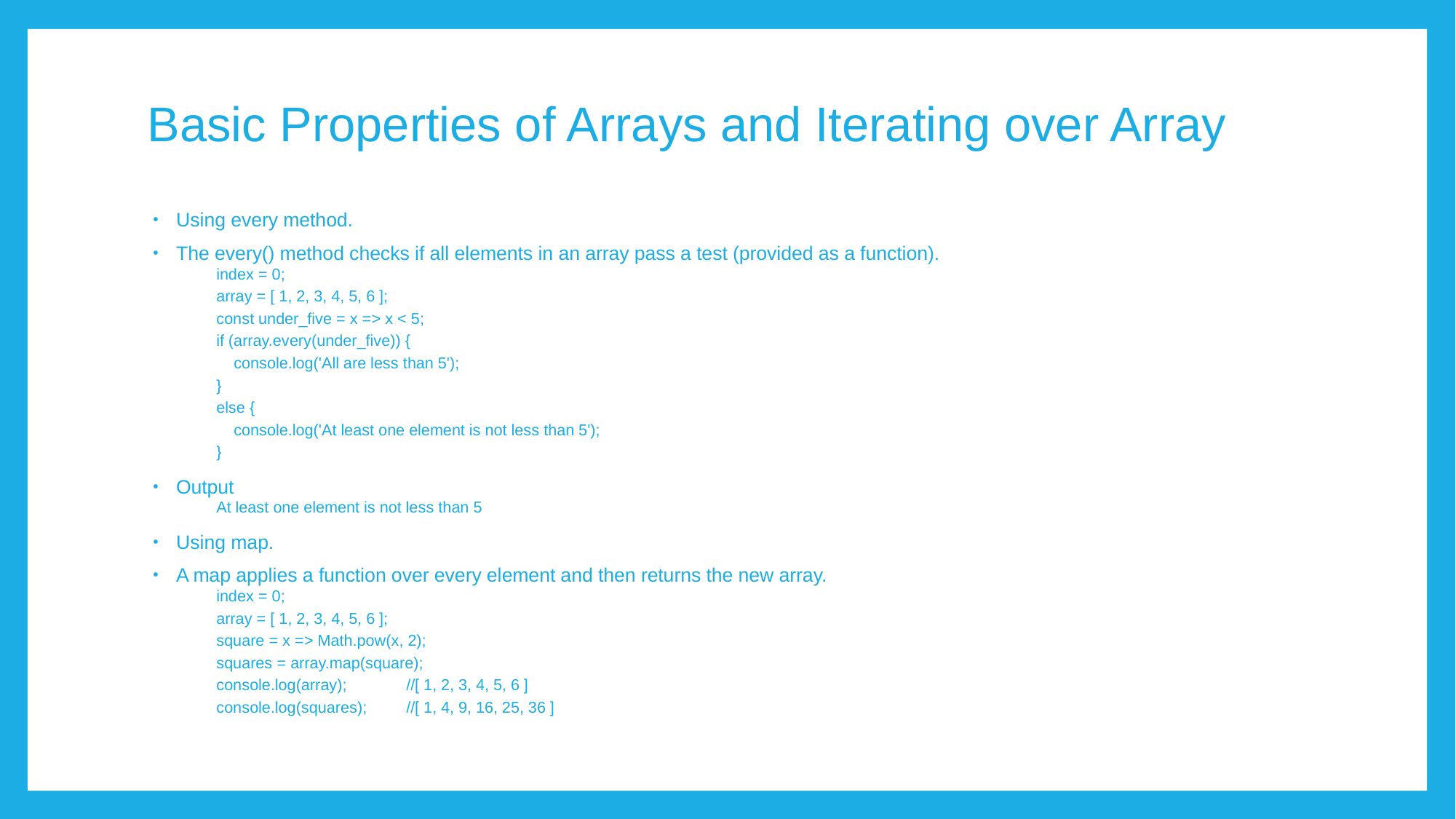

# Basic Properties of Arrays and Iterating over Array
Using every method.
The every() method checks if all elements in an array pass a test (provided as a function).
index = 0;
array = [ 1, 2, 3, 4, 5, 6 ];
const under_five = x => x < 5;
if (array.every(under_five)) {
    console.log('All are less than 5');
}
else {
    console.log('At least one element is not less than 5');
}
Output
At least one element is not less than 5
Using map.
A map applies a function over every element and then returns the new array.
index = 0;
array = [ 1, 2, 3, 4, 5, 6 ];
square = x => Math.pow(x, 2);
squares = array.map(square);
console.log(array);	//[ 1, 2, 3, 4, 5, 6 ]
console.log(squares);	//[ 1, 4, 9, 16, 25, 36 ]